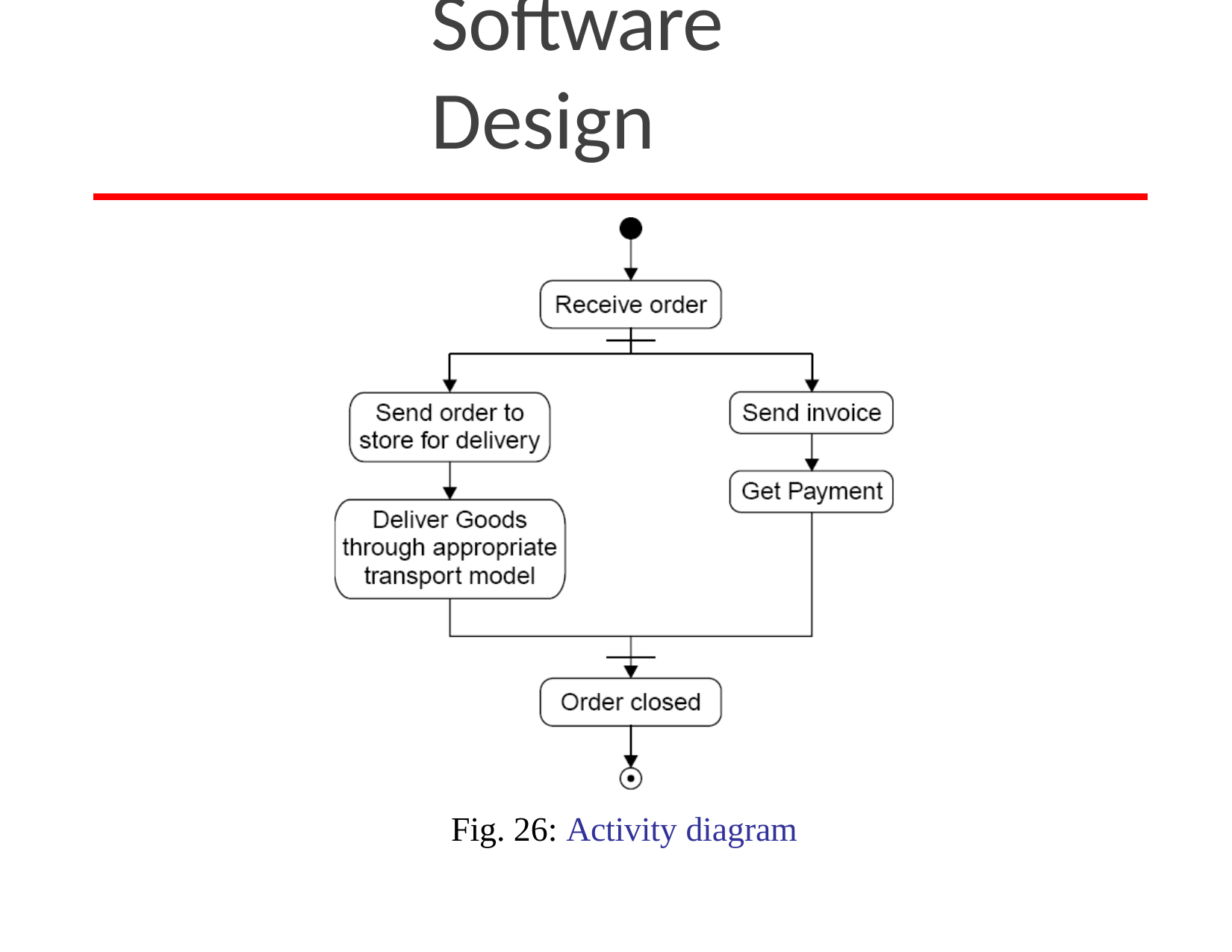

# Software Design

Fig. 26: Activity diagram